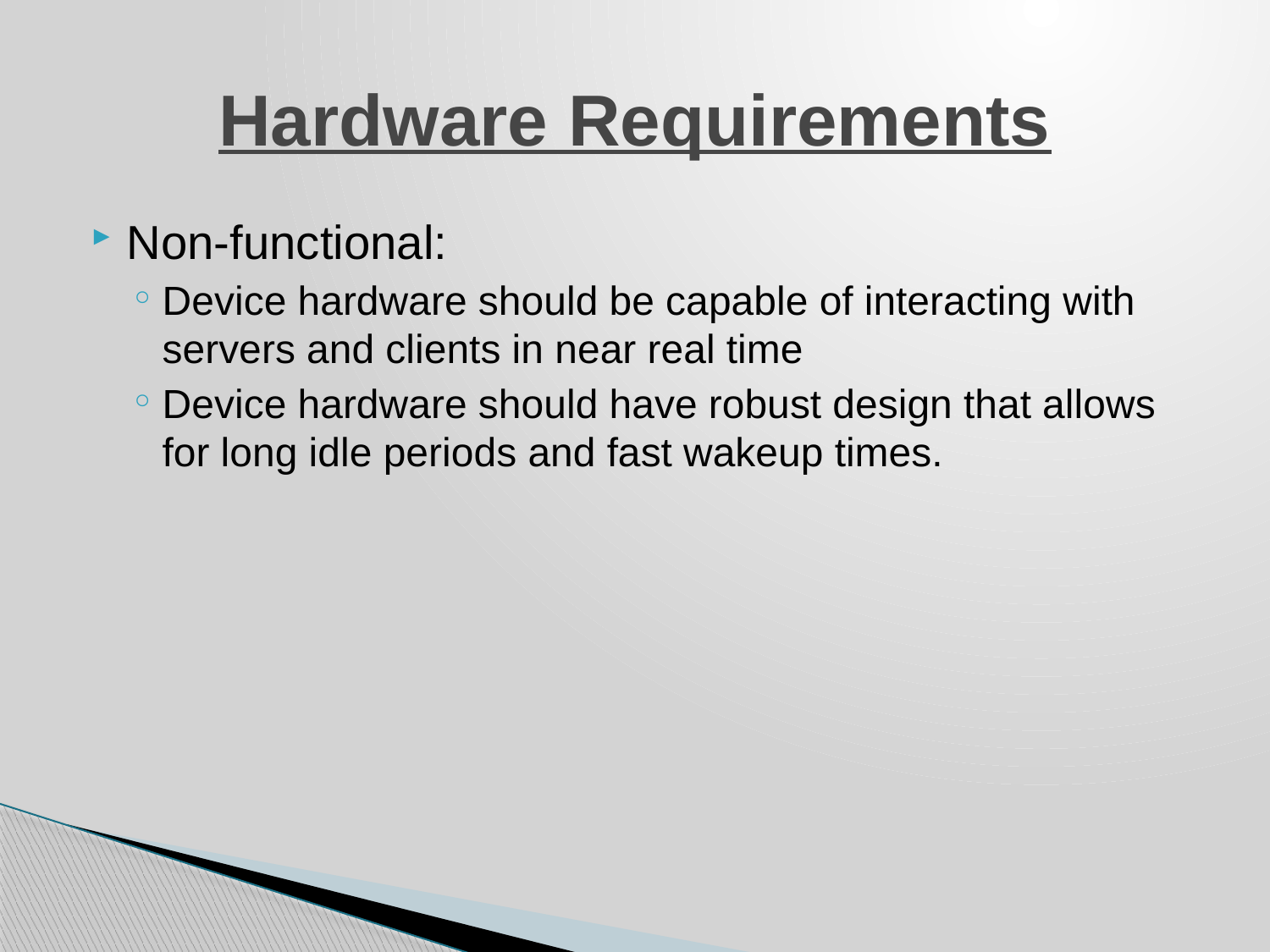

# Hardware Requirements
Non-functional:
Device hardware should be capable of interacting with servers and clients in near real time
Device hardware should have robust design that allows for long idle periods and fast wakeup times.